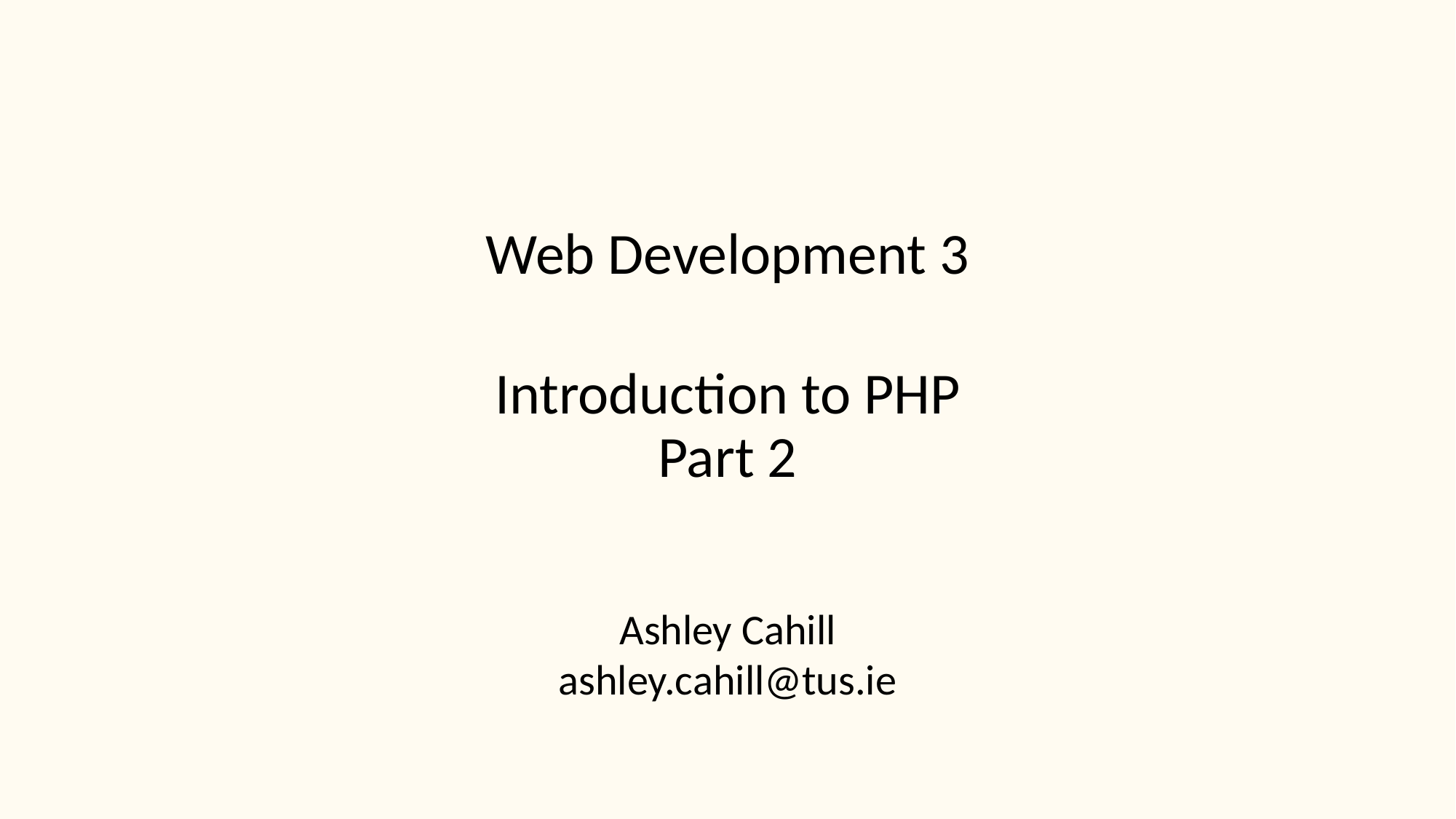

Web Development 3

Introduction to PHP
Part 2
Ashley Cahill
ashley.cahill@tus.ie